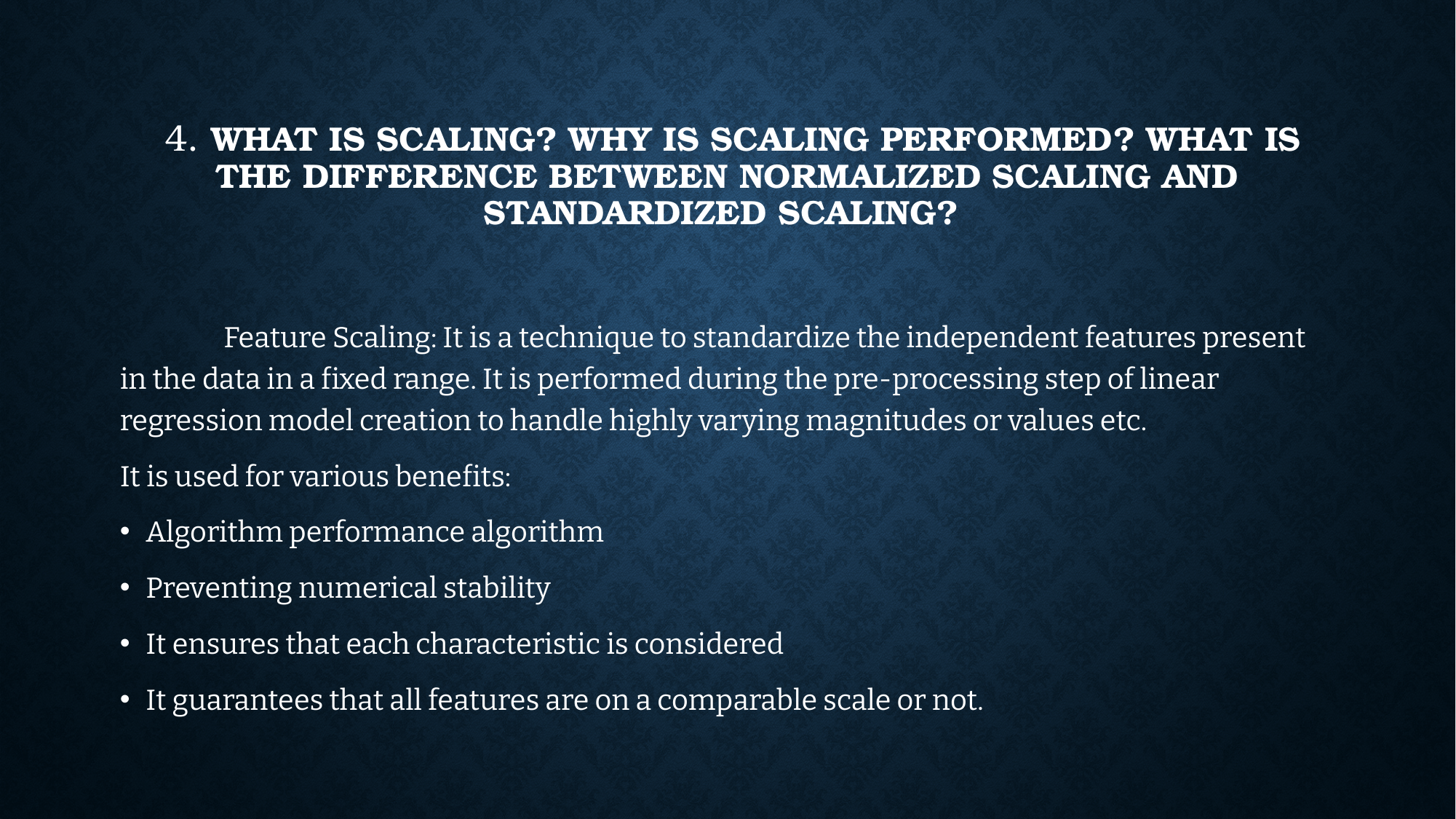

# 4. What is scaling? Why is scaling performed? What is the difference between normalized scaling and standardized scaling?

	Feature Scaling: It is a technique to standardize the independent features present in the data in a fixed range. It is performed during the pre-processing step of linear regression model creation to handle highly varying magnitudes or values etc.
It is used for various benefits:
Algorithm performance algorithm
Preventing numerical stability
It ensures that each characteristic is considered
It guarantees that all features are on a comparable scale or not.